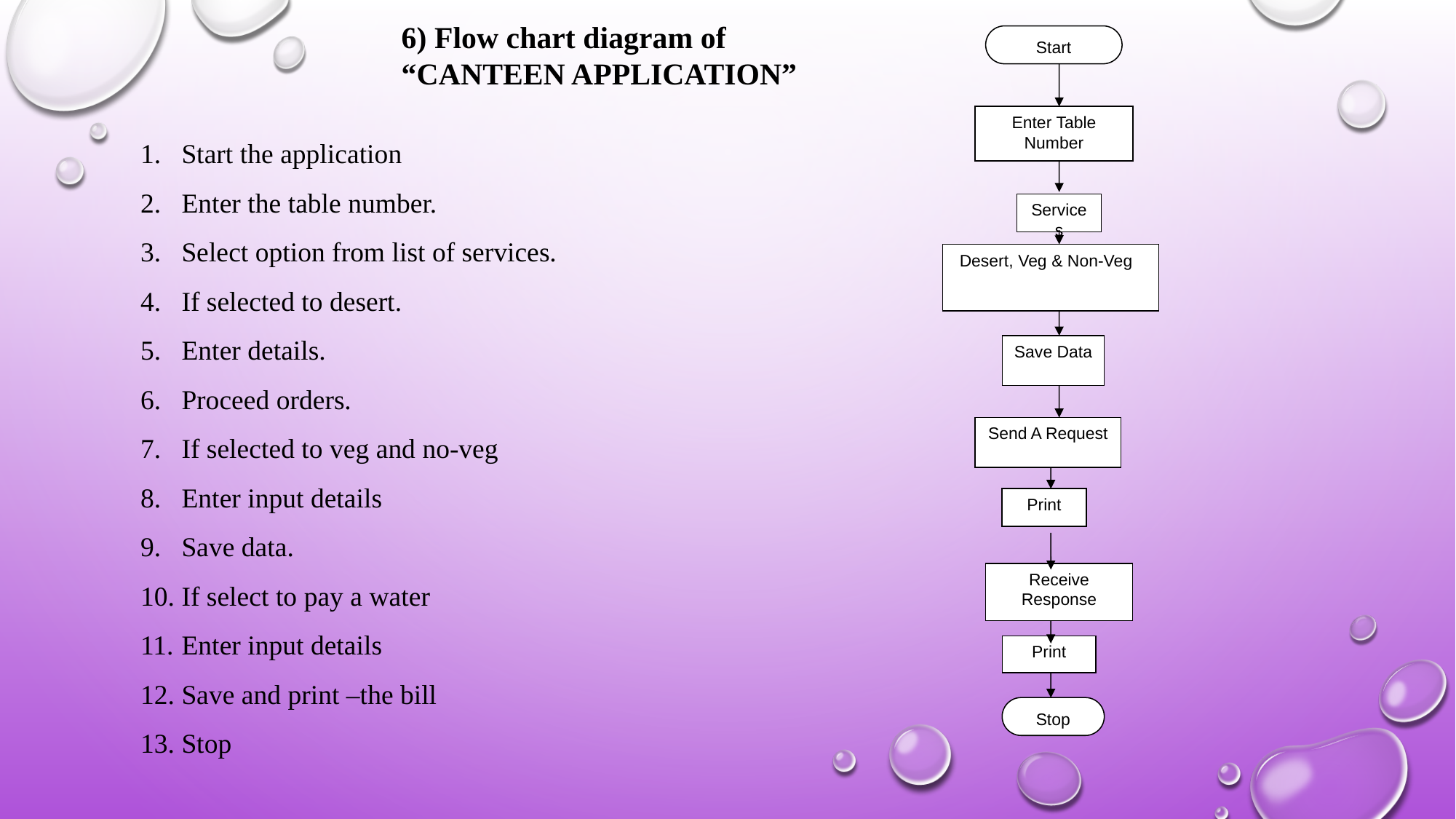

6) Flow chart diagram of
“CANTEEN APPLICATION”

Start

Enter Table Number
Start the application
Enter the table number.
Select option from list of services.
If selected to desert.
Enter details.
Proceed orders.
If selected to veg and no-veg
Enter input details
Save data.
If select to pay a water
Enter input details
Save and print –the bill
Stop

Services

Desert, Veg & Non-Veg

Save Data

Send A Request

Print

Receive Response

Print

Stop